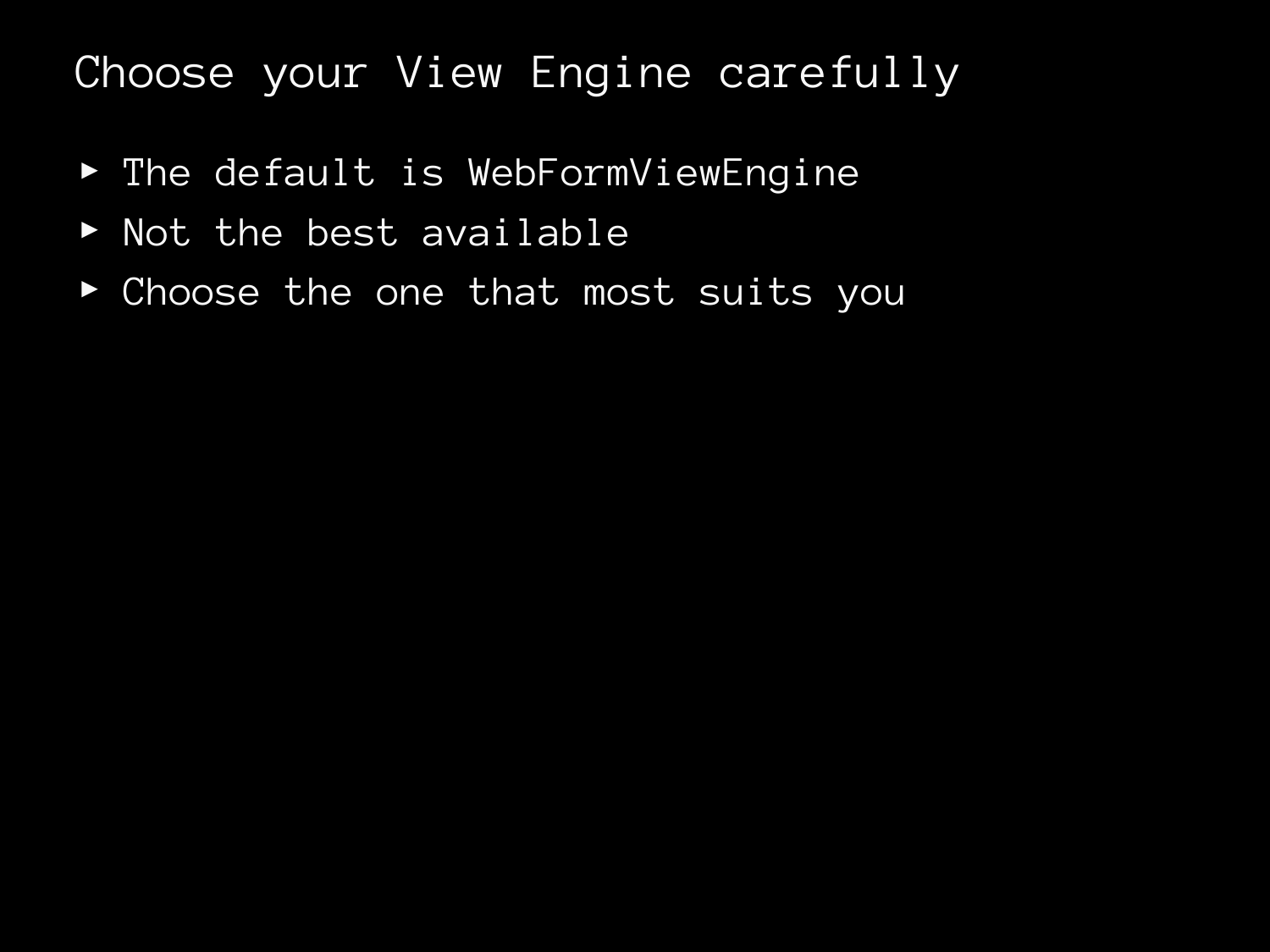

# Choose your View Engine carefully
The default is WebFormViewEngine
Not the best available
Choose the one that most suits you